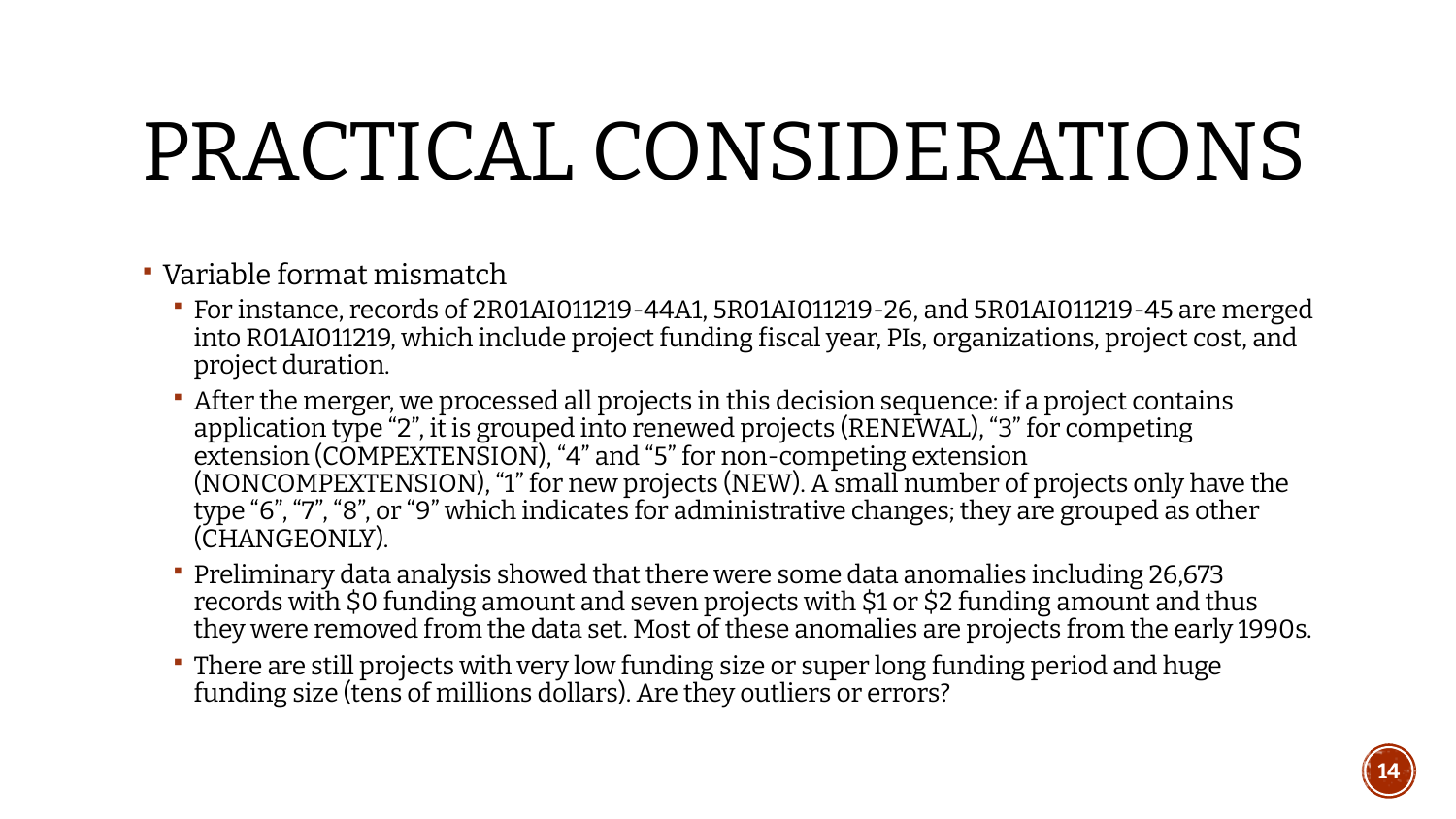

# practical considerations
Variable format mismatch
For instance, records of 2R01AI011219-44A1, 5R01AI011219-26, and 5R01AI011219-45 are merged into R01AI011219, which include project funding fiscal year, PIs, organizations, project cost, and project duration.
After the merger, we processed all projects in this decision sequence: if a project contains application type “2”, it is grouped into renewed projects (RENEWAL), “3” for competing extension (COMPEXTENSION), “4” and “5” for non-competing extension (NONCOMPEXTENSION), “1” for new projects (NEW). A small number of projects only have the type “6”, “7”, “8”, or “9” which indicates for administrative changes; they are grouped as other (CHANGEONLY).
Preliminary data analysis showed that there were some data anomalies including 26,673 records with $0 funding amount and seven projects with $1 or $2 funding amount and thus they were removed from the data set. Most of these anomalies are projects from the early 1990s.
There are still projects with very low funding size or super long funding period and huge funding size (tens of millions dollars). Are they outliers or errors?
14